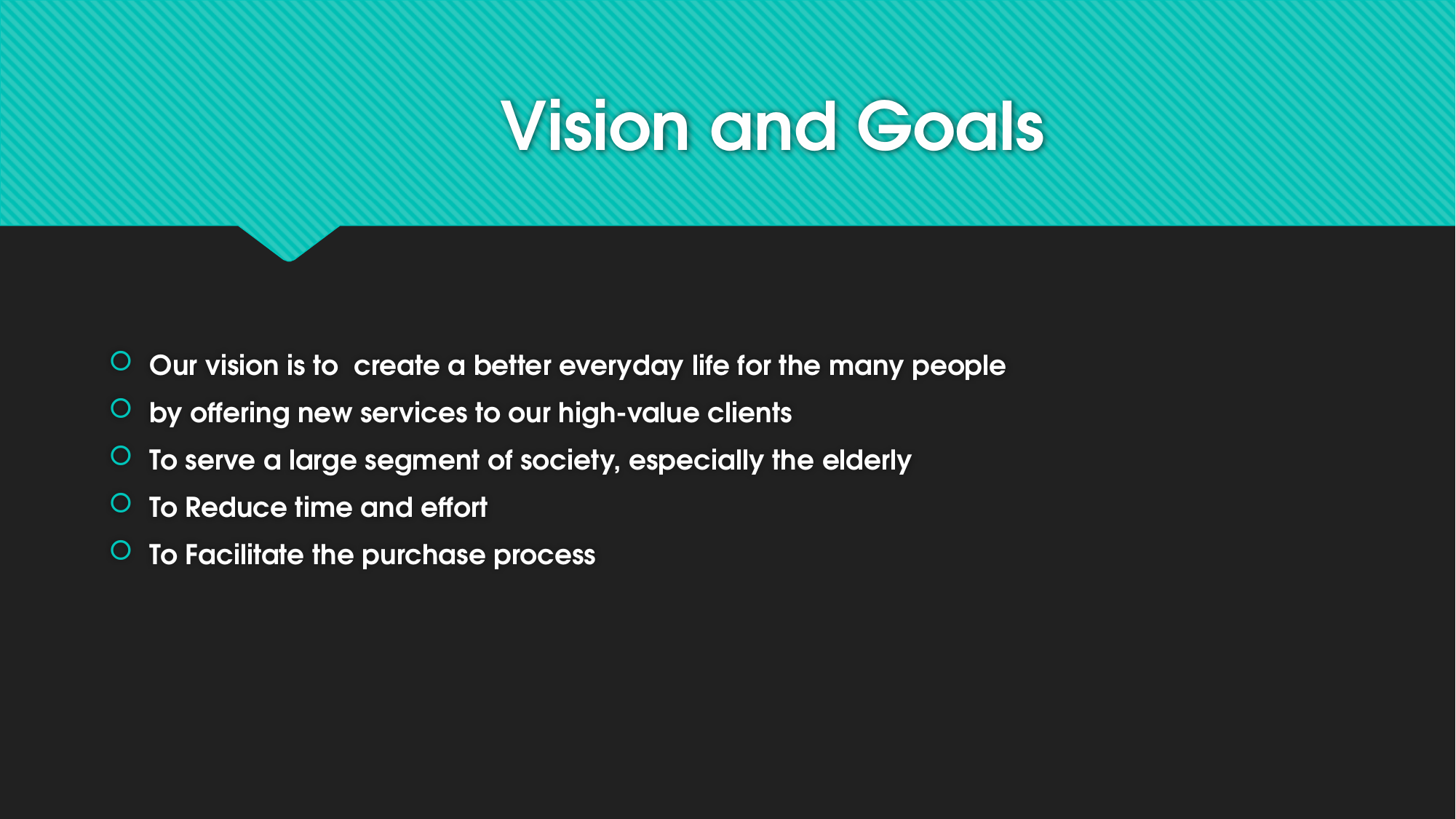

# Vision and Goals
Our vision is to  create a better everyday life for the many people
by offering new services to our high-value clients
To serve a large segment of society, especially the elderly
To Reduce time and effort
To Facilitate the purchase process